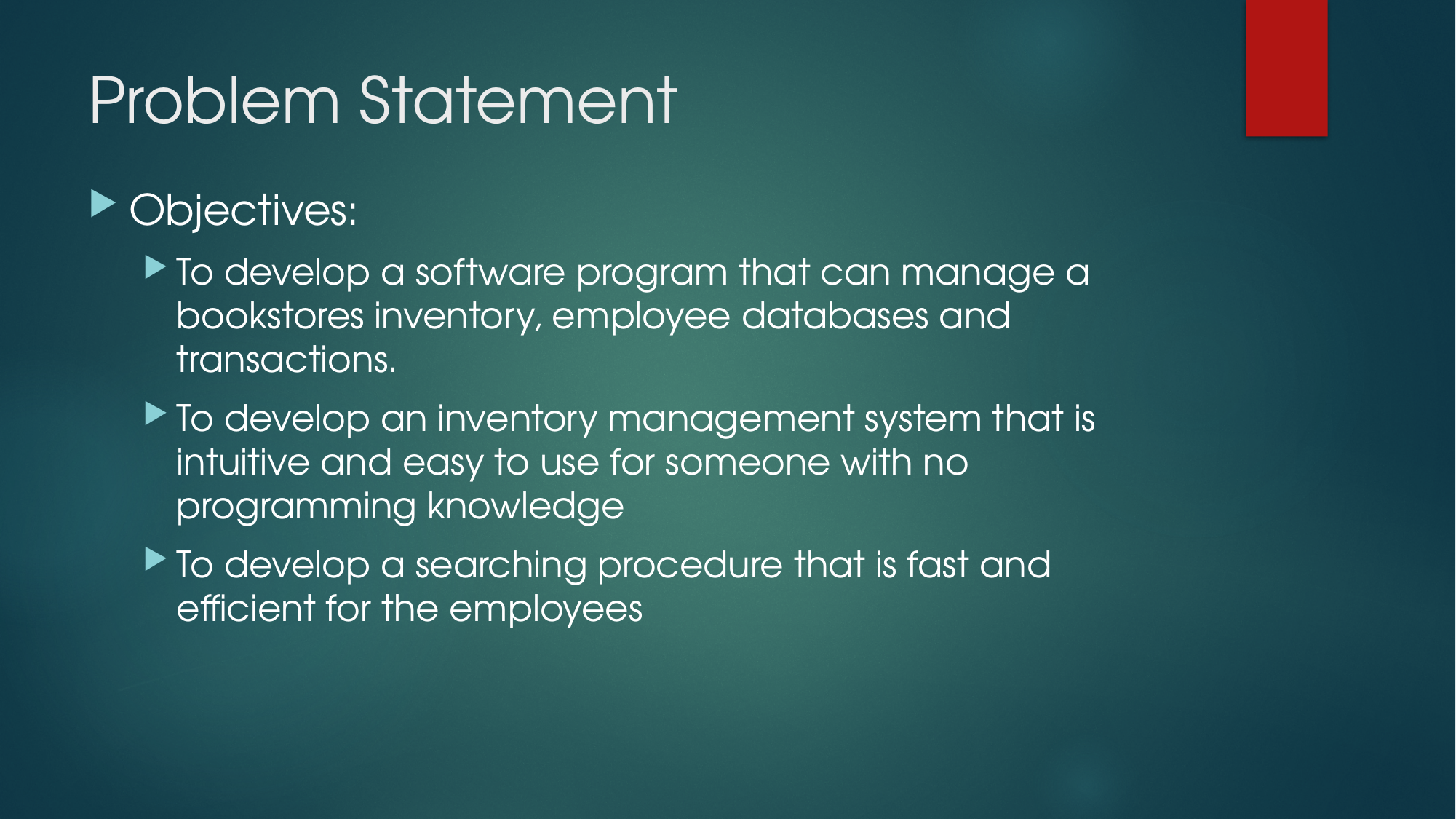

# Problem Statement
Objectives:
To develop a software program that can manage a bookstores inventory, employee databases and transactions.
To develop an inventory management system that is intuitive and easy to use for someone with no programming knowledge
To develop a searching procedure that is fast and efficient for the employees